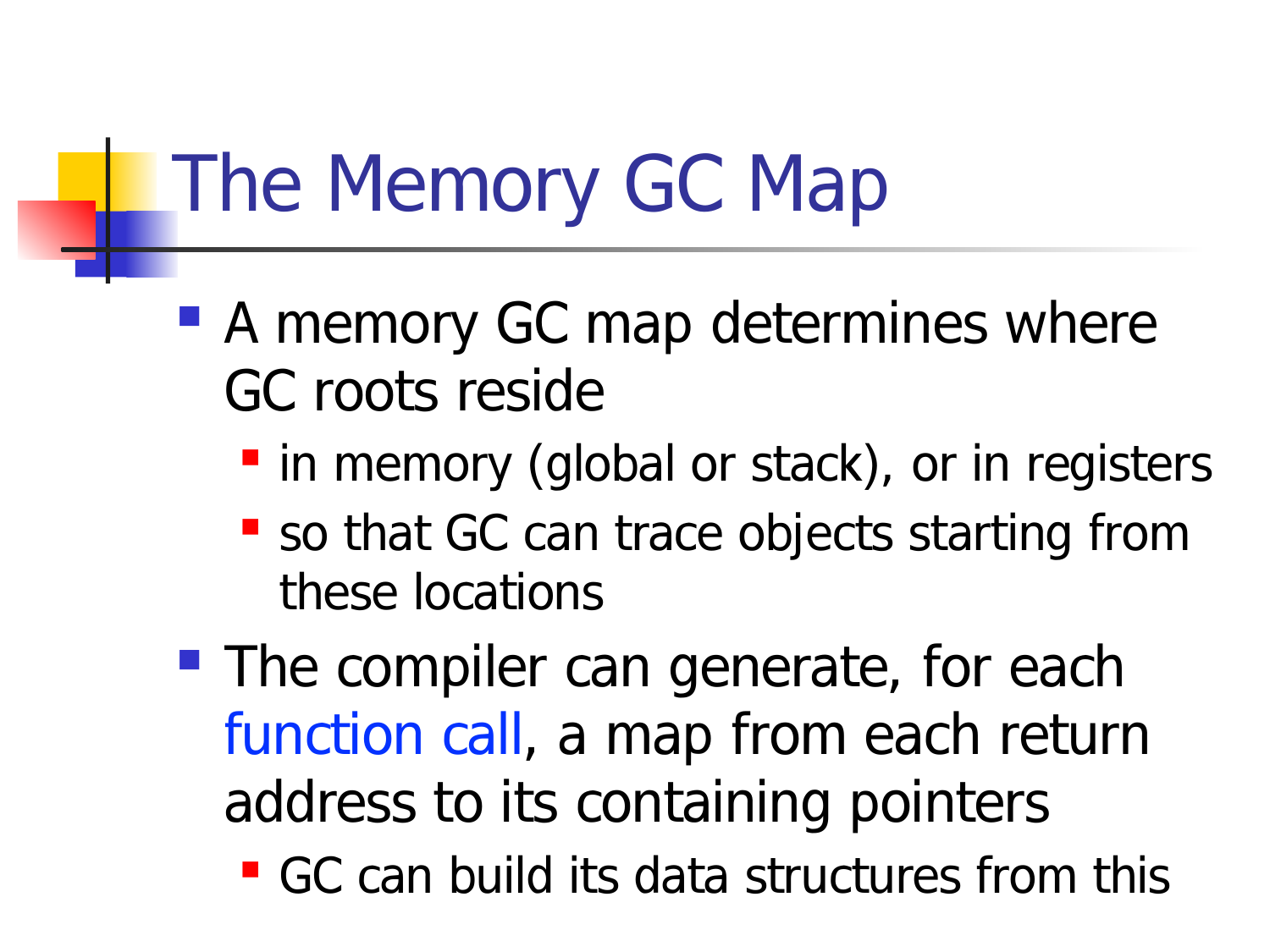

# The Memory GC Map
A memory GC map determines where GC roots reside
in memory (global or stack), or in registers
so that GC can trace objects starting from these locations
The compiler can generate, for each function call, a map from each return address to its containing pointers
GC can build its data structures from this